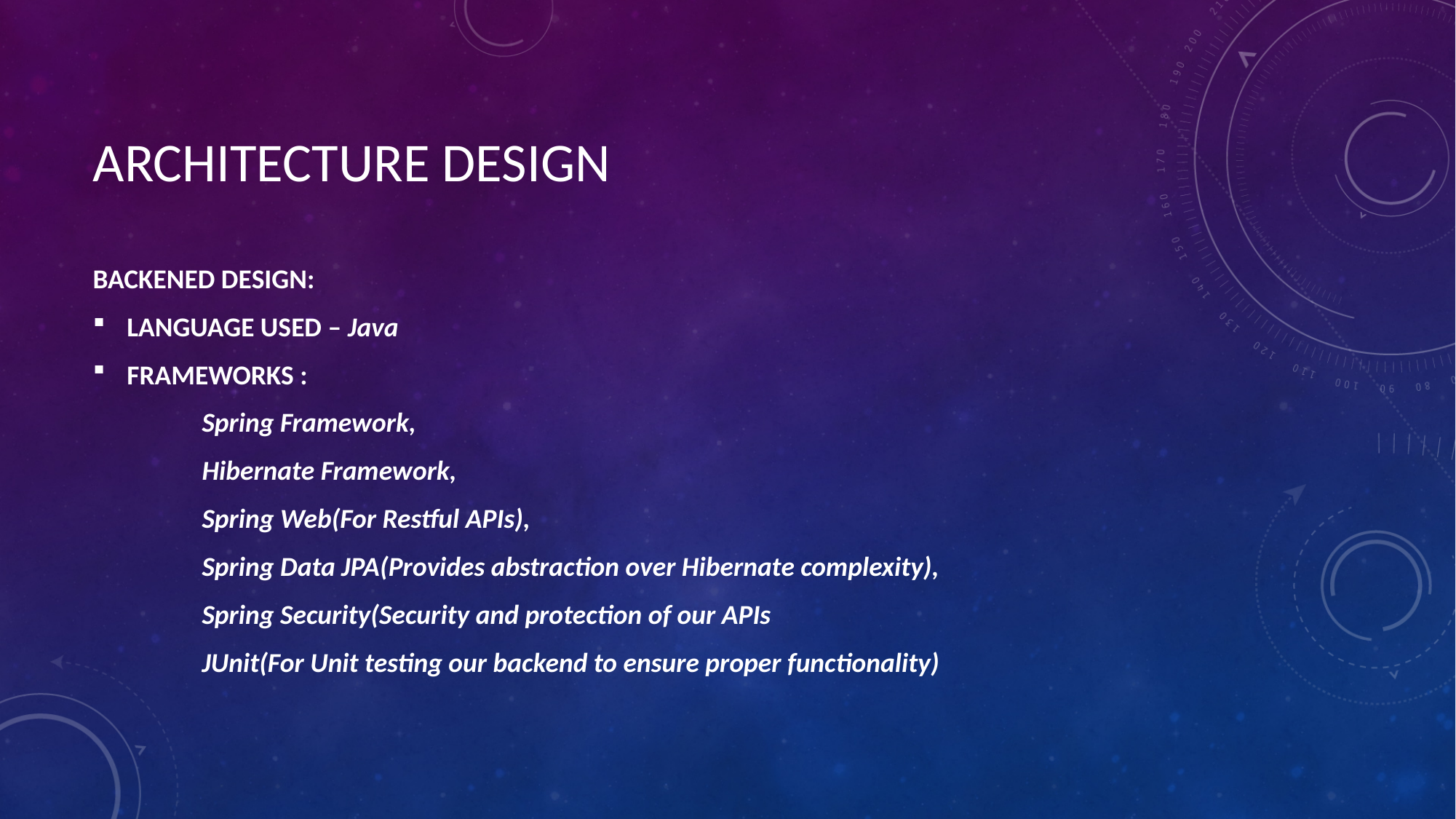

# ARCHITECTURE DESIGN
BACKENED DESIGN:
LANGUAGE USED – Java
FRAMEWORKS :
	Spring Framework,
	Hibernate Framework,
	Spring Web(For Restful APIs),
	Spring Data JPA(Provides abstraction over Hibernate complexity),
	Spring Security(Security and protection of our APIs
	JUnit(For Unit testing our backend to ensure proper functionality)